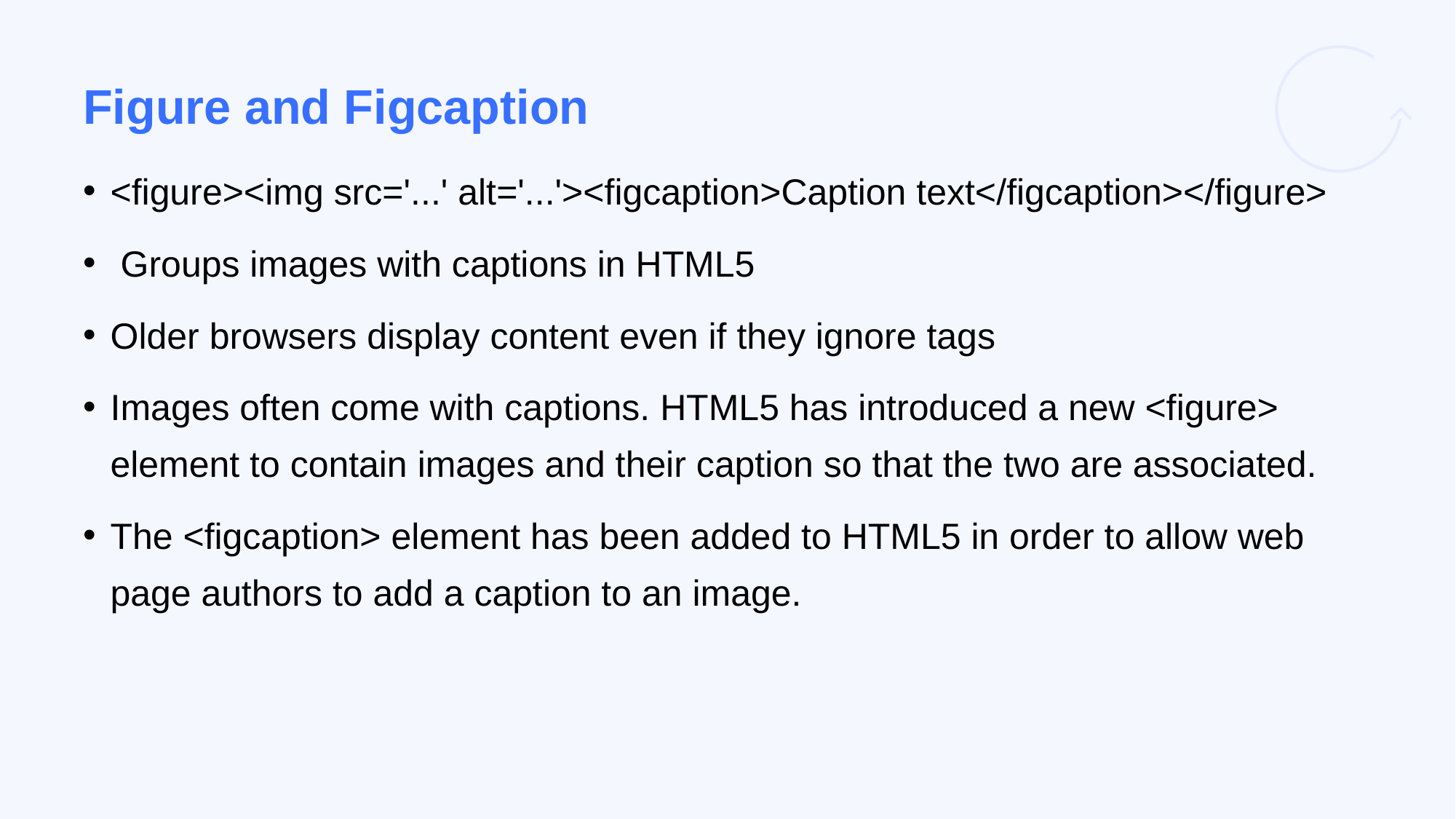

# Figure and Figcaption
<figure><img src='...' alt='...'><figcaption>Caption text</figcaption></figure>
 Groups images with captions in HTML5
Older browsers display content even if they ignore tags
Images often come with captions. HTML5 has introduced a new <figure> element to contain images and their caption so that the two are associated.
The <figcaption> element has been added to HTML5 in order to allow web page authors to add a caption to an image.